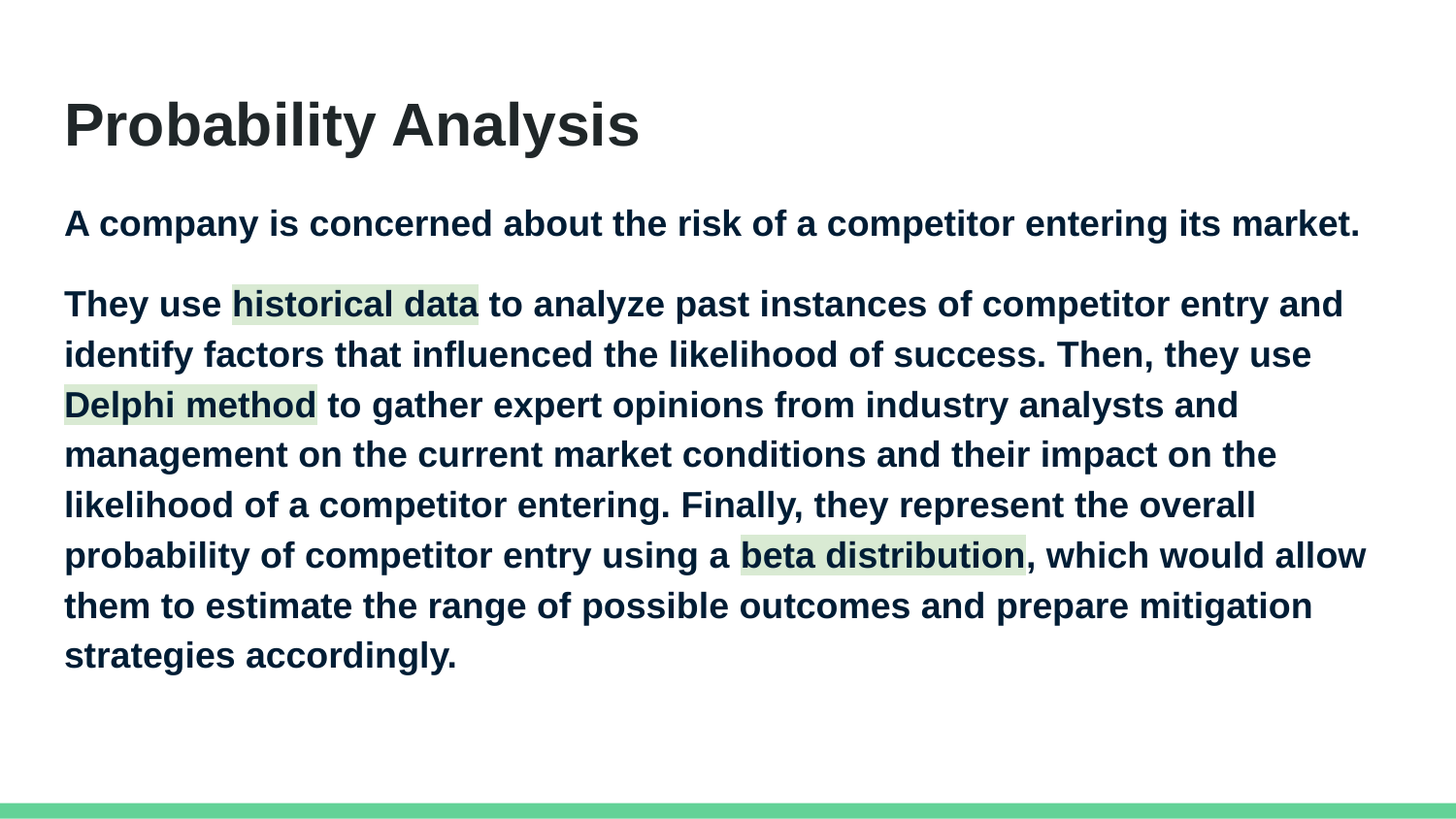

# Probability Analysis
A company is concerned about the risk of a competitor entering its market.
They use historical data to analyze past instances of competitor entry and identify factors that influenced the likelihood of success. Then, they use Delphi method to gather expert opinions from industry analysts and management on the current market conditions and their impact on the likelihood of a competitor entering. Finally, they represent the overall probability of competitor entry using a beta distribution, which would allow them to estimate the range of possible outcomes and prepare mitigation strategies accordingly.